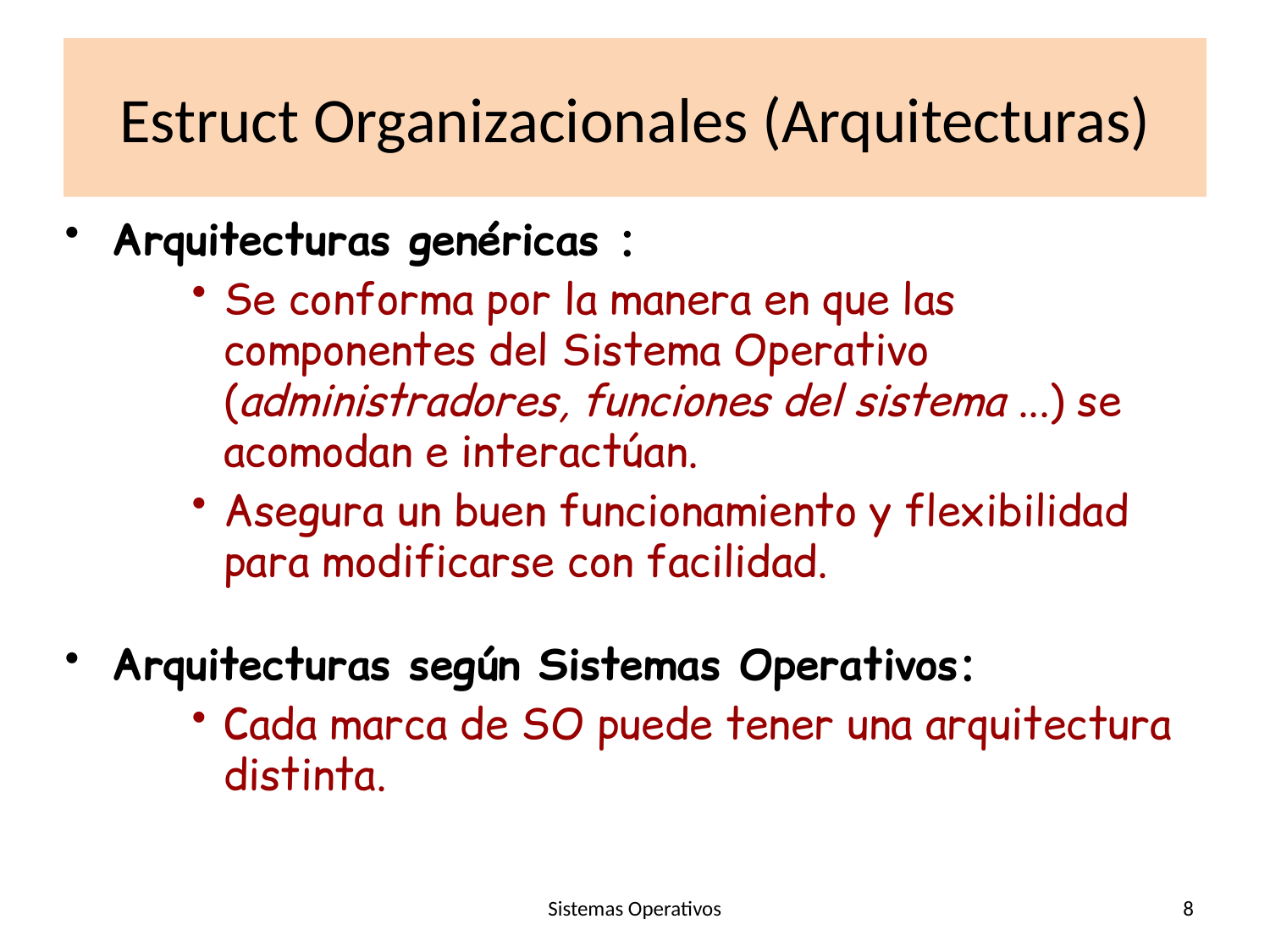

# Estruct Organizacionales (Arquitecturas)
Arquitecturas genéricas :
Se conforma por la manera en que las componentes del Sistema Operativo (administradores, funciones del sistema ...) se acomodan e interactúan.
Asegura un buen funcionamiento y flexibilidad para modificarse con facilidad.

Arquitecturas según Sistemas Operativos:
Cada marca de SO puede tener una arquitectura distinta.

Sistemas Operativos
8